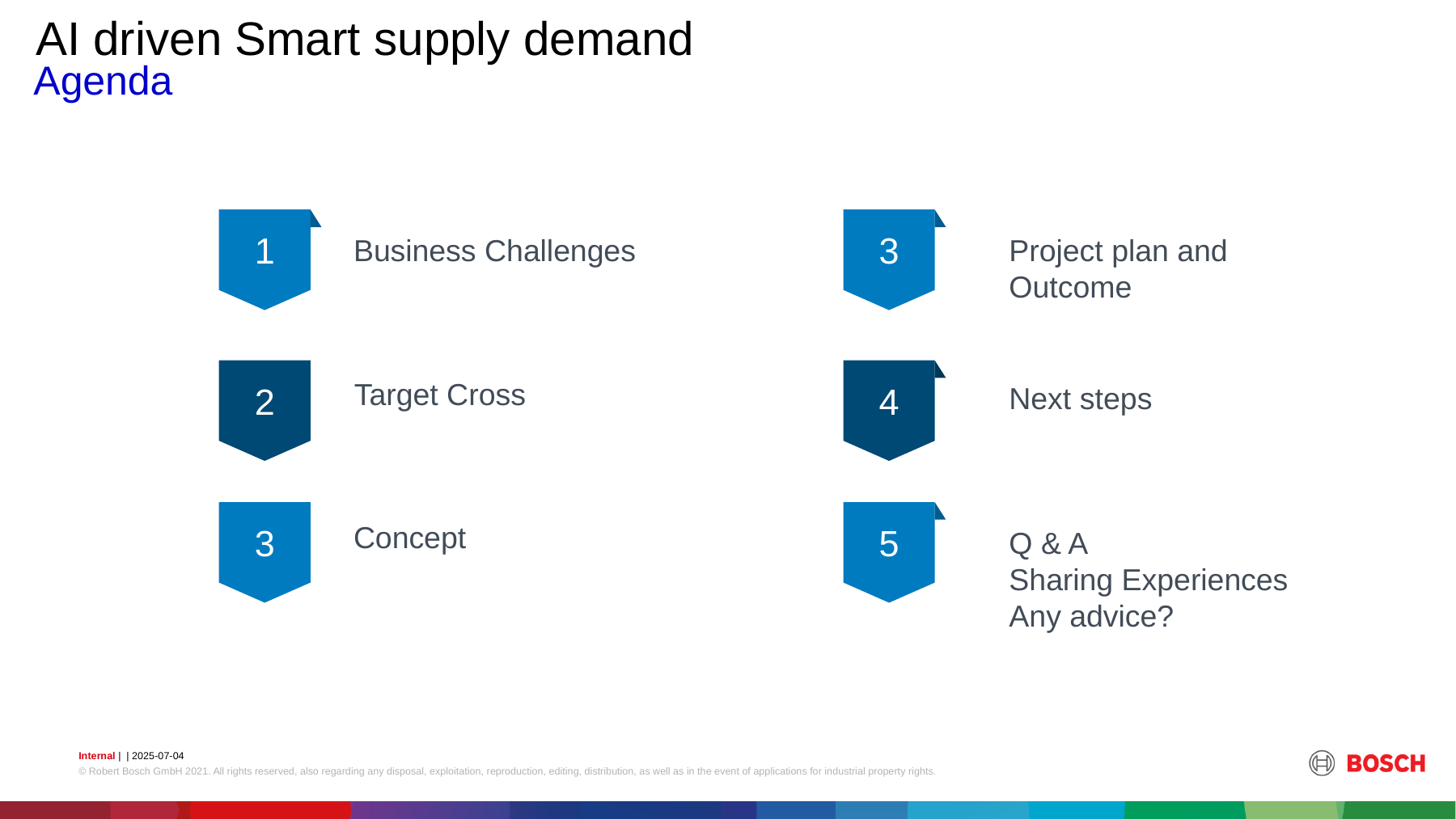

AI driven Smart supply demand
Agenda
1

3

Project plan and Outcome
Business Challenges
2
4

Target Cross
Next steps
3
5

Concept
Q & A
Sharing Experiences
Any advice?